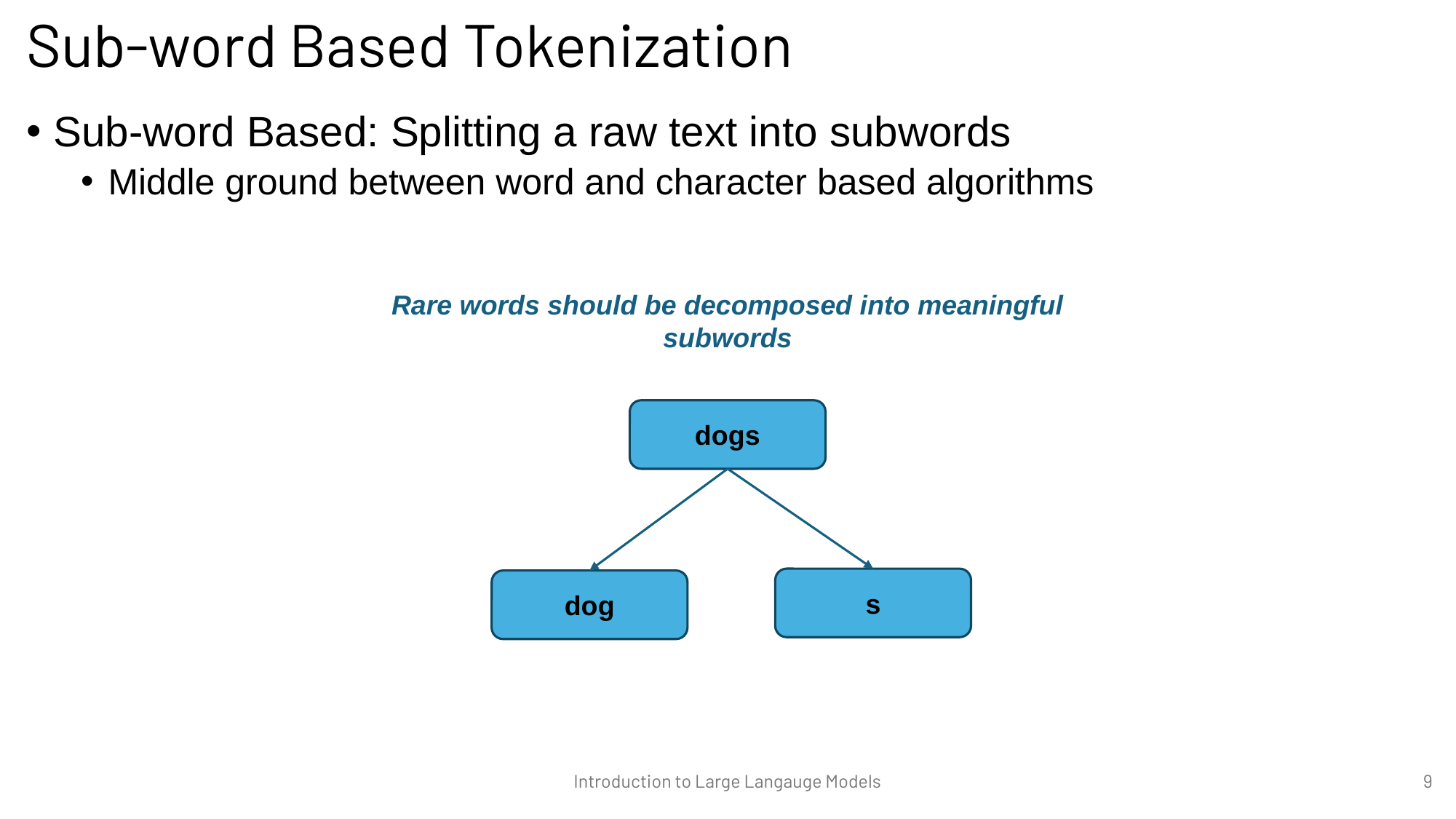

# Sub-word Based Tokenization
Sub-word Based: Splitting a raw text into subwords
Middle ground between word and character based algorithms

Rare words should be decomposed into meaningful subwords
dogs
s
dog
Introduction to Large Langauge Models
9